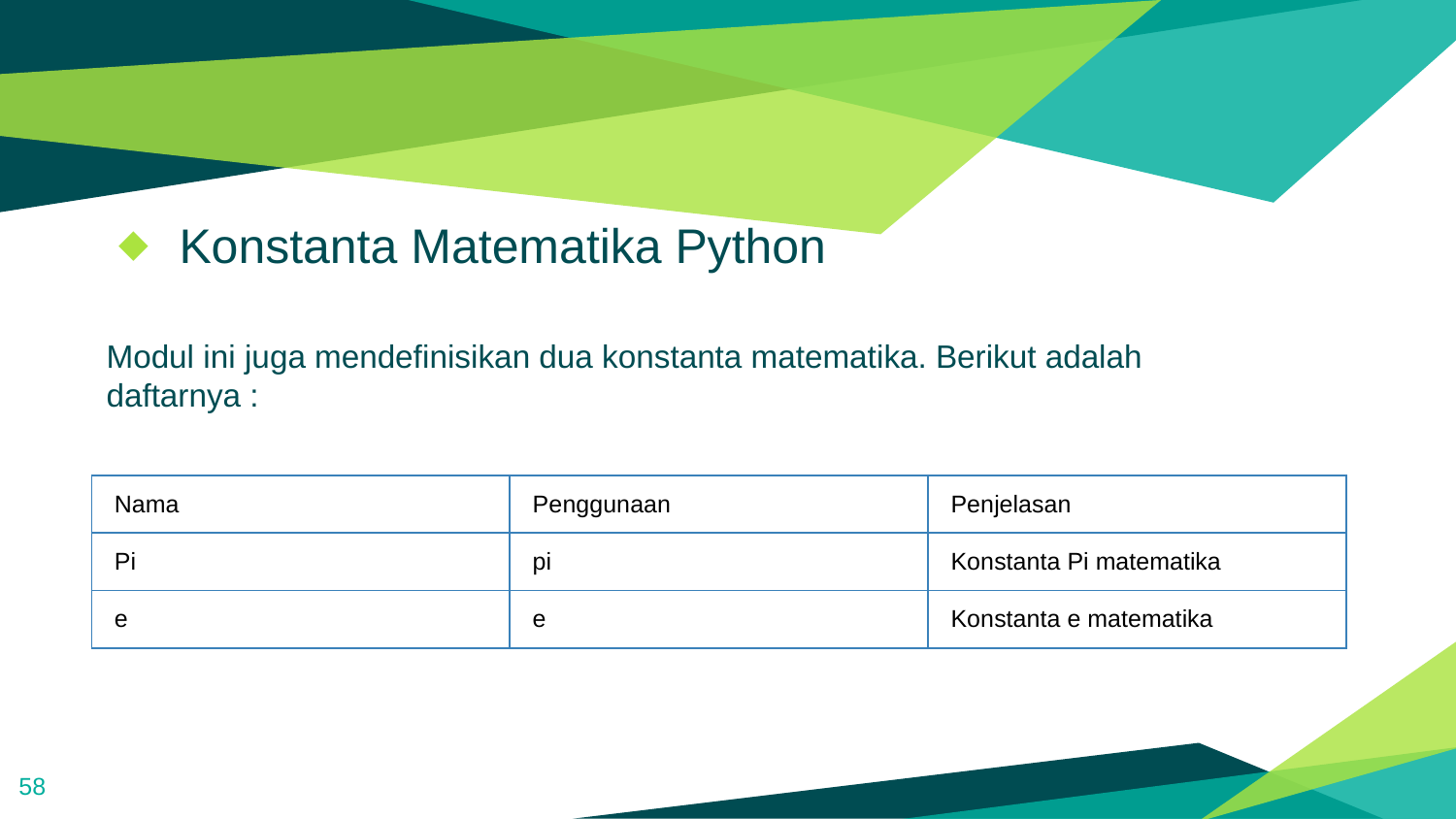

#
Konstanta Matematika Python

Modul ini juga mendefinisikan dua konstanta matematika. Berikut adalah daftarnya :

| Nama | Penggunaan | Penjelasan |
| --- | --- | --- |
| Pi | pi | Konstanta Pi matematika |
| e | e | Konstanta e matematika |
58